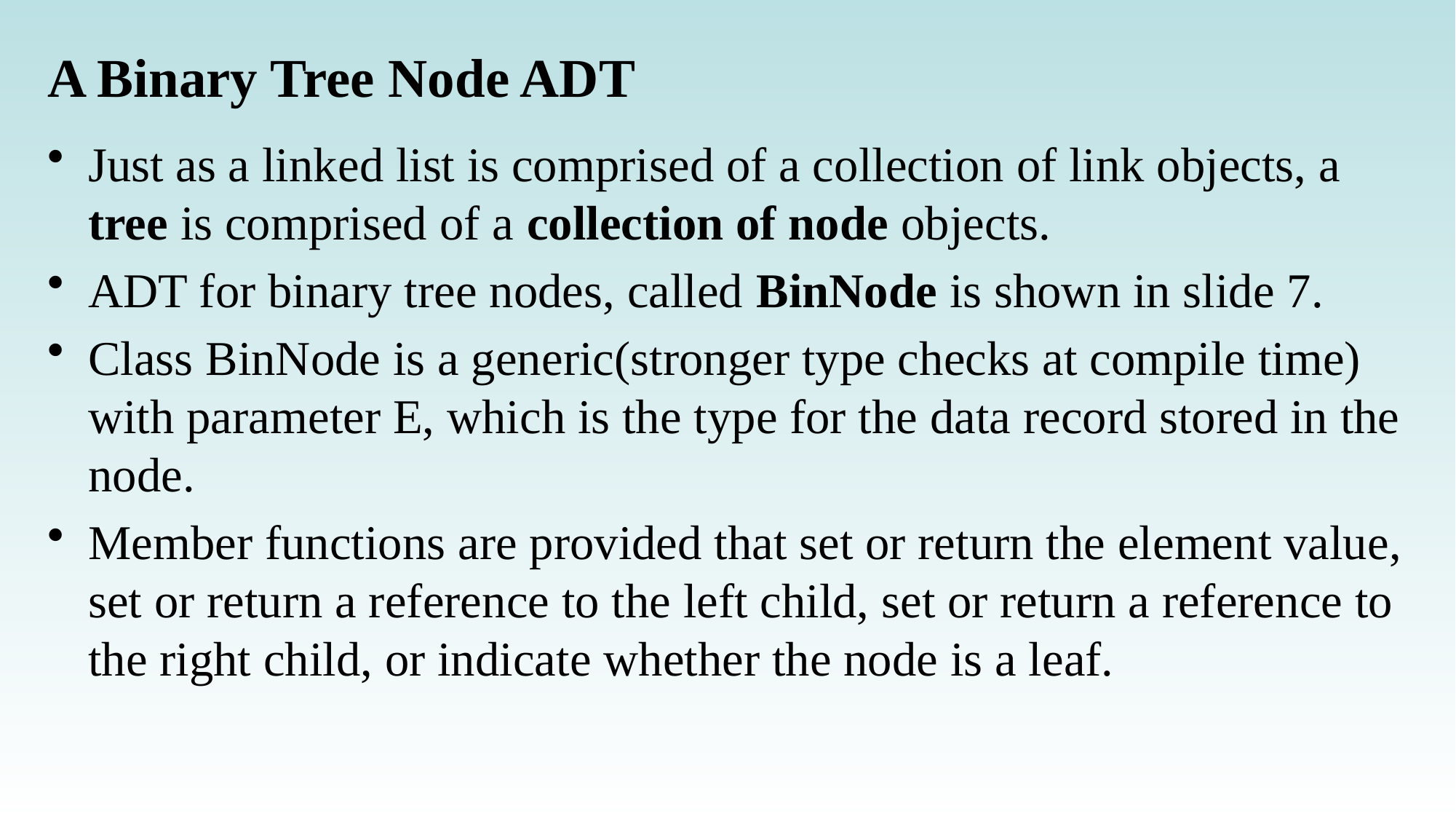

# A Binary Tree Node ADT
Just as a linked list is comprised of a collection of link objects, a tree is comprised of a collection of node objects.
ADT for binary tree nodes, called BinNode is shown in slide 7.
Class BinNode is a generic(stronger type checks at compile time) with parameter E, which is the type for the data record stored in the node.
Member functions are provided that set or return the element value, set or return a reference to the left child, set or return a reference to the right child, or indicate whether the node is a leaf.